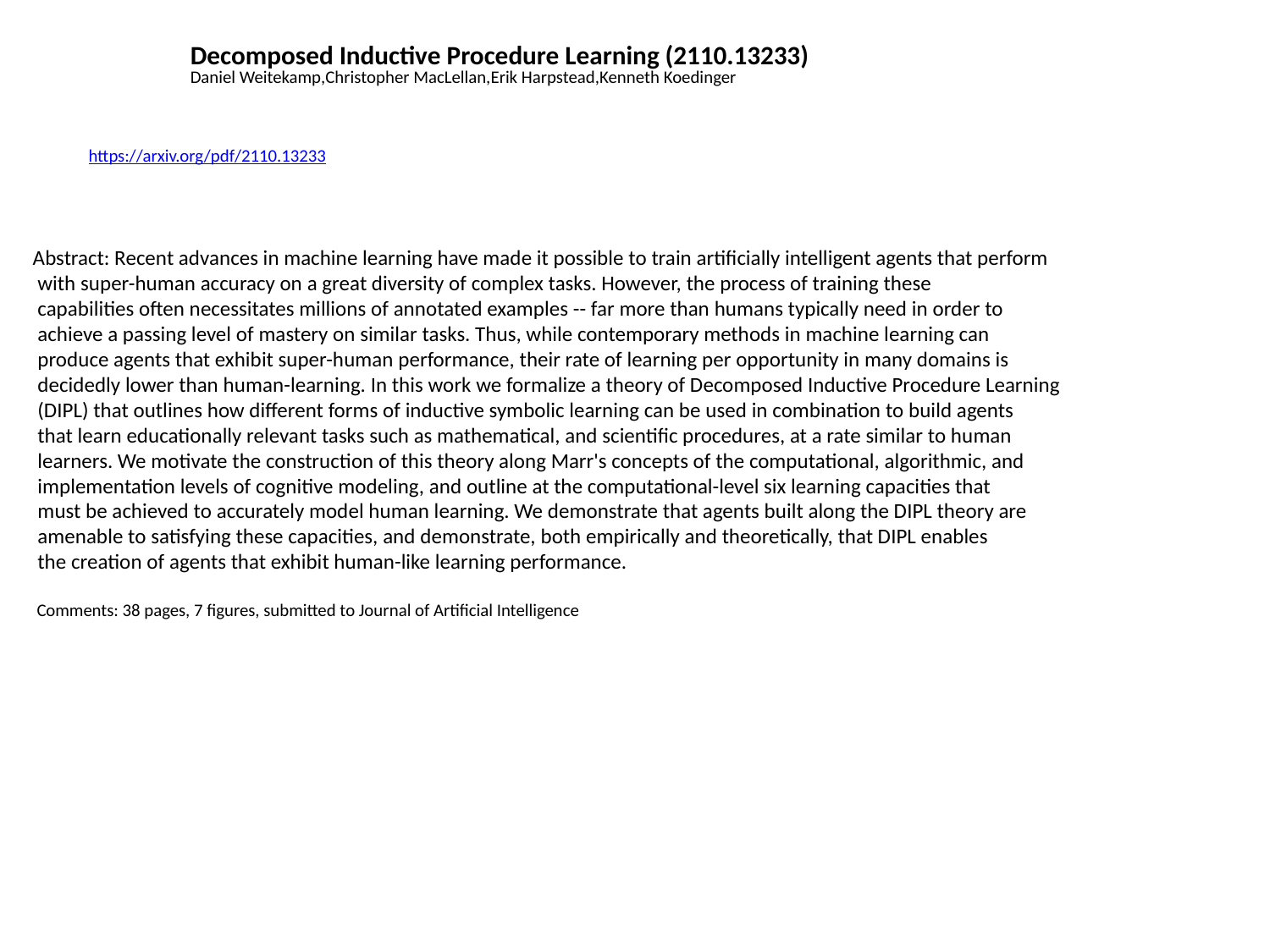

Decomposed Inductive Procedure Learning (2110.13233)
Daniel Weitekamp,Christopher MacLellan,Erik Harpstead,Kenneth Koedinger

https://arxiv.org/pdf/2110.13233

Abstract: Recent advances in machine learning have made it possible to train artificially intelligent agents that perform
 with super-human accuracy on a great diversity of complex tasks. However, the process of training these
 capabilities often necessitates millions of annotated examples -- far more than humans typically need in order to
 achieve a passing level of mastery on similar tasks. Thus, while contemporary methods in machine learning can
 produce agents that exhibit super-human performance, their rate of learning per opportunity in many domains is
 decidedly lower than human-learning. In this work we formalize a theory of Decomposed Inductive Procedure Learning
 (DIPL) that outlines how different forms of inductive symbolic learning can be used in combination to build agents
 that learn educationally relevant tasks such as mathematical, and scientific procedures, at a rate similar to human
 learners. We motivate the construction of this theory along Marr's concepts of the computational, algorithmic, and
 implementation levels of cognitive modeling, and outline at the computational-level six learning capacities that
 must be achieved to accurately model human learning. We demonstrate that agents built along the DIPL theory are
 amenable to satisfying these capacities, and demonstrate, both empirically and theoretically, that DIPL enables
 the creation of agents that exhibit human-like learning performance.
 Comments: 38 pages, 7 figures, submitted to Journal of Artificial Intelligence